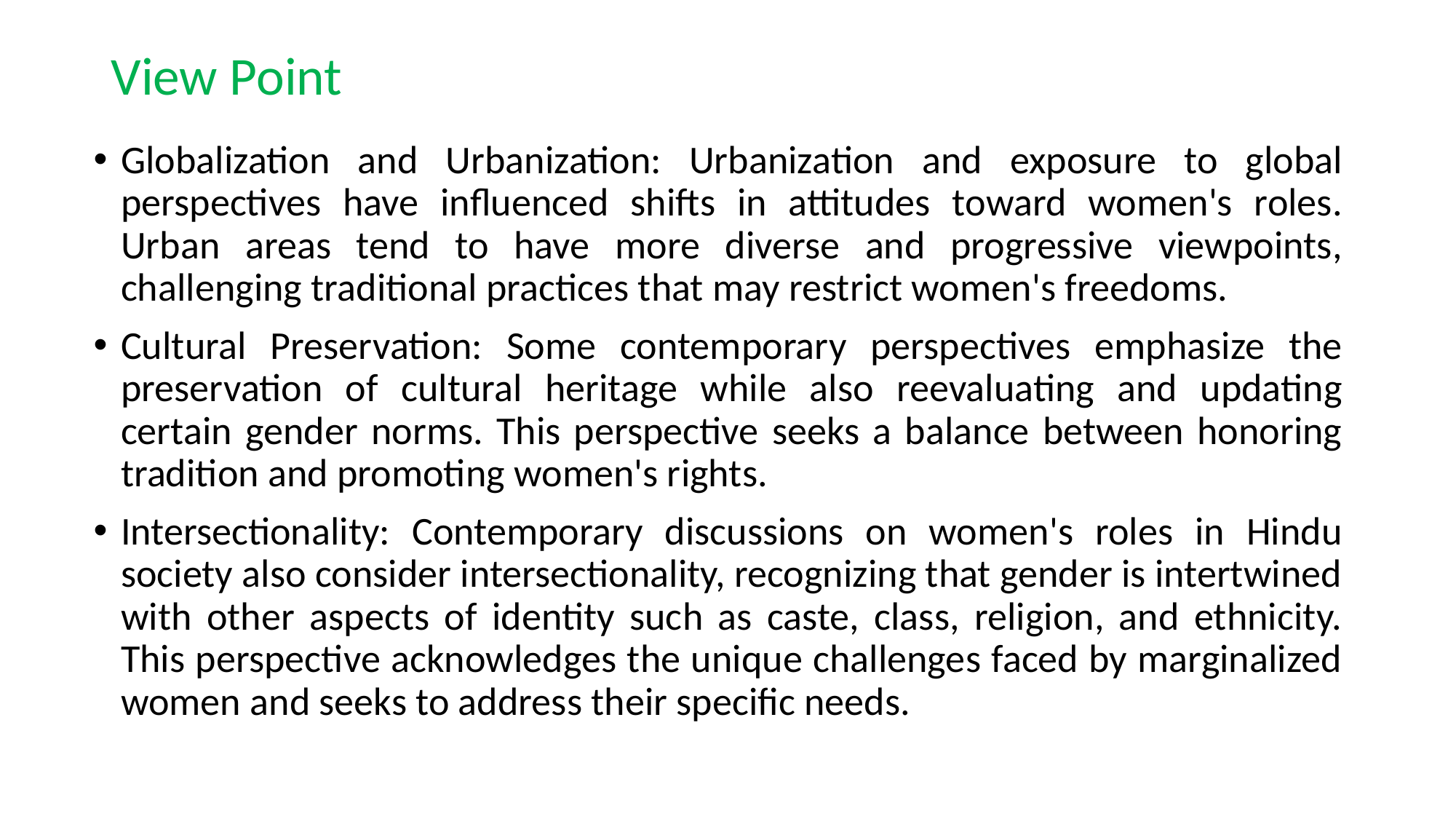

# View Point
Globalization and Urbanization: Urbanization and exposure to global perspectives have influenced shifts in attitudes toward women's roles. Urban areas tend to have more diverse and progressive viewpoints, challenging traditional practices that may restrict women's freedoms.
Cultural Preservation: Some contemporary perspectives emphasize the preservation of cultural heritage while also reevaluating and updating certain gender norms. This perspective seeks a balance between honoring tradition and promoting women's rights.
Intersectionality: Contemporary discussions on women's roles in Hindu society also consider intersectionality, recognizing that gender is intertwined with other aspects of identity such as caste, class, religion, and ethnicity. This perspective acknowledges the unique challenges faced by marginalized women and seeks to address their specific needs.